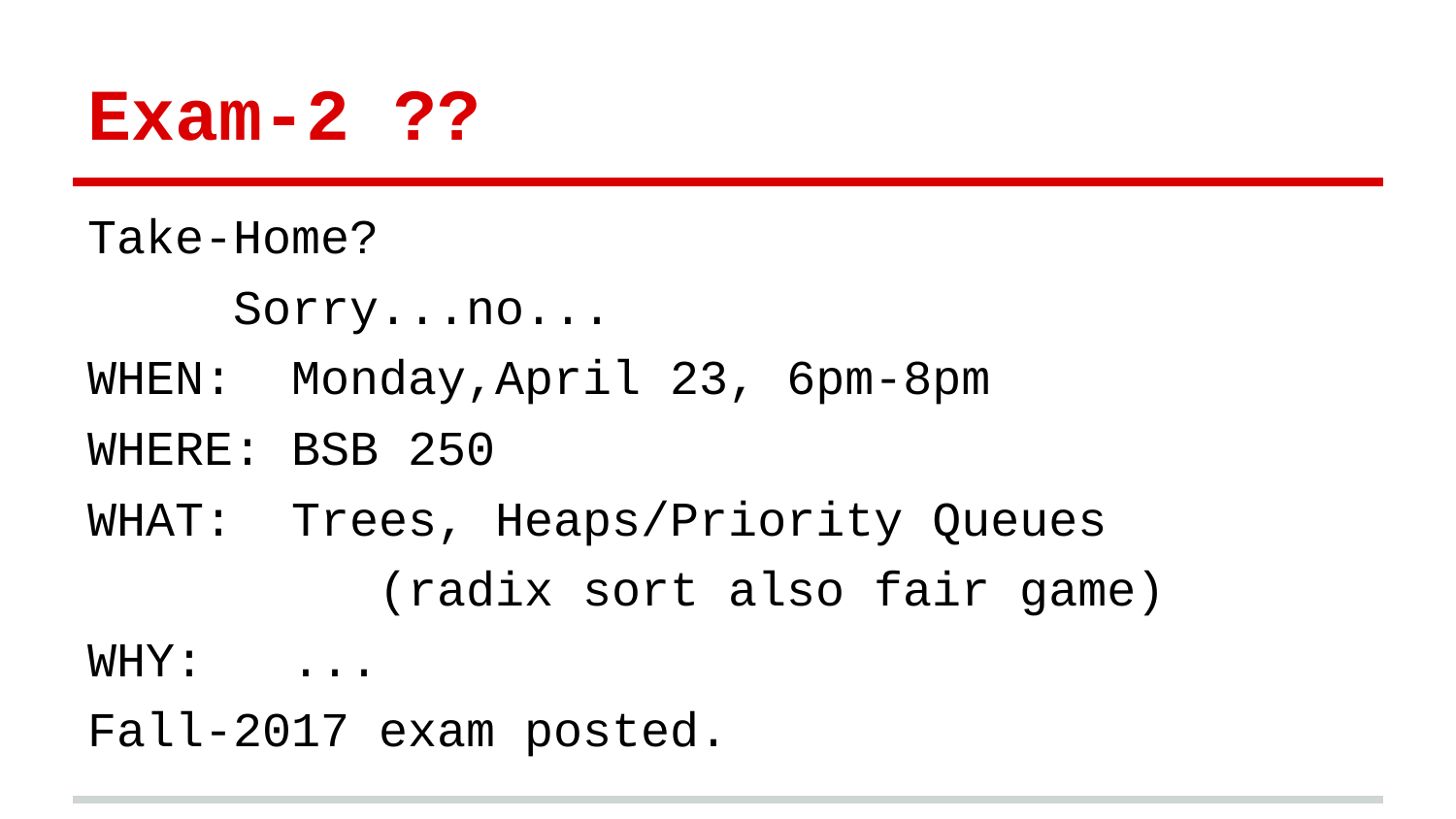

# Exam-2 ??
Take-Home?
	Sorry...no...
WHEN:  Monday,April 23, 6pm-8pm
WHERE: BSB 250
WHAT:  Trees, Heaps/Priority Queues
(radix sort also fair game)
WHY:   ...
Fall-2017 exam posted.